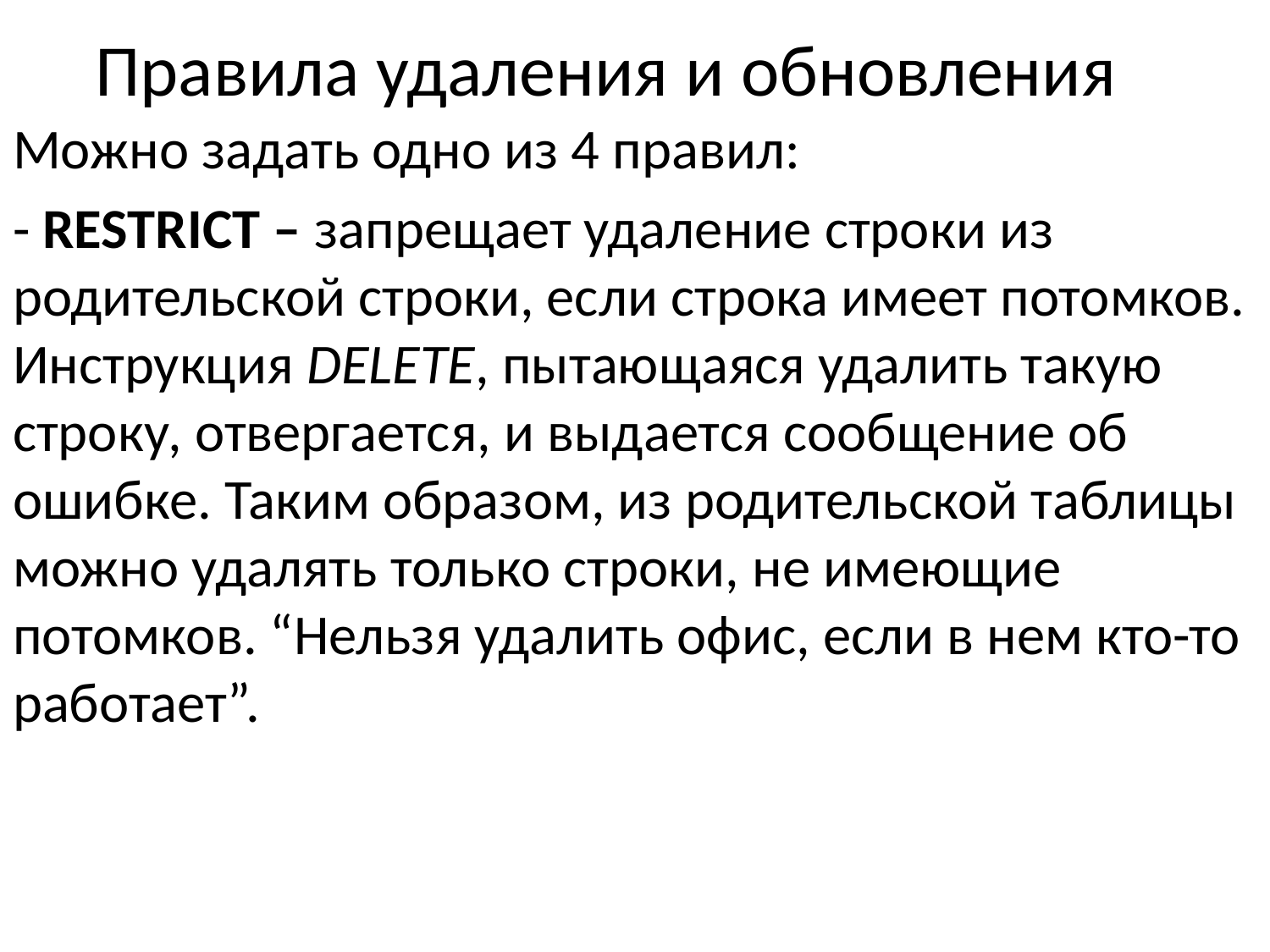

# Правила удаления и обновления
Можно задать одно из 4 правил:
- RESTRICT – запрещает удаление строки из родительской строки, если строка имеет потомков. Инструкция DELETE, пытающаяся удалить такую строку, отвергается, и выдается сообщение об ошибке. Таким образом, из родительской таблицы можно удалять только строки, не имеющие потомков. “Нельзя удалить офис, если в нем кто-то работает”.